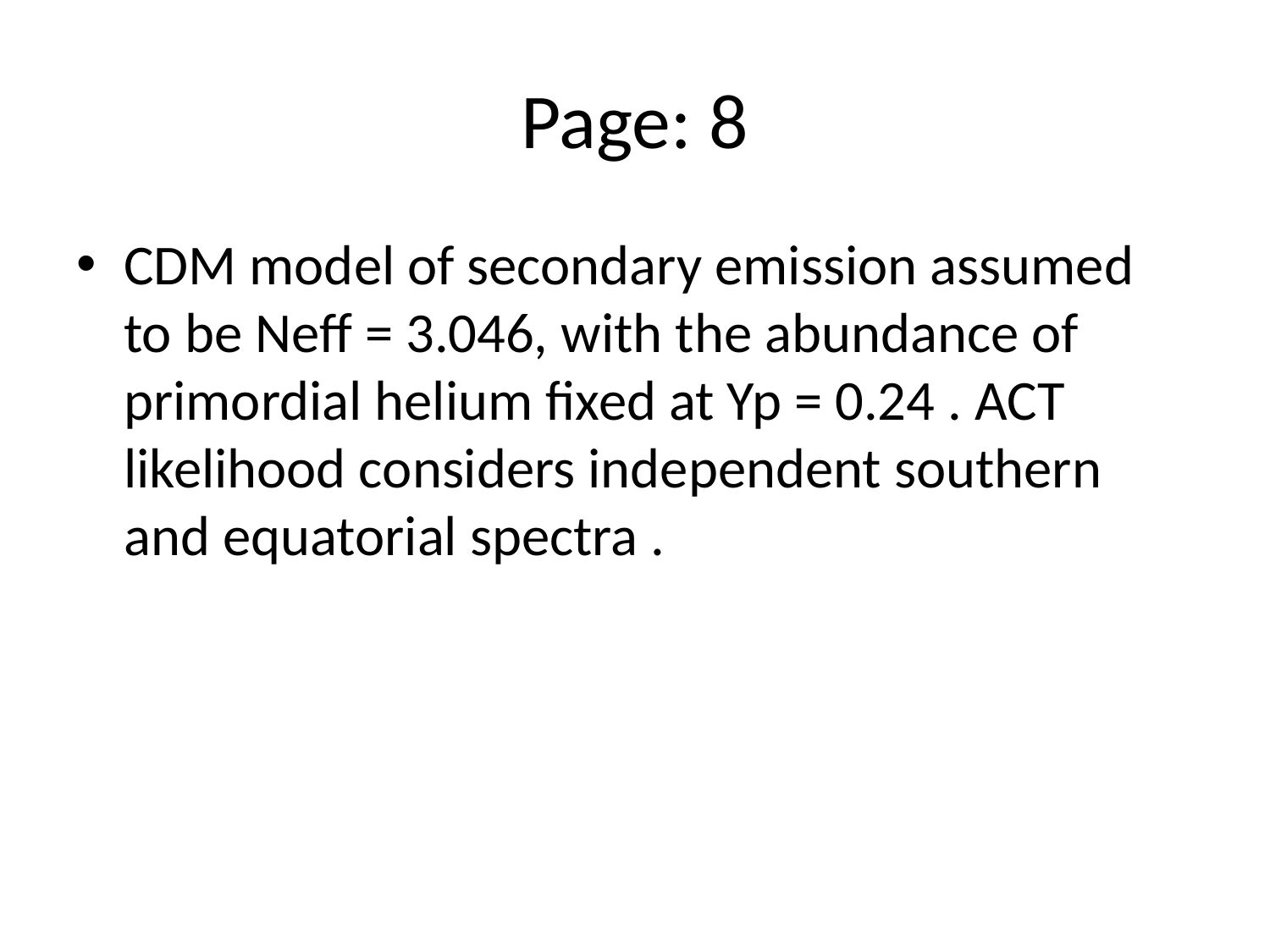

# Page: 8
CDM model of secondary emission assumed to be Neff = 3.046, with the abundance of primordial helium fixed at Yp = 0.24 . ACT likelihood considers independent southern and equatorial spectra .